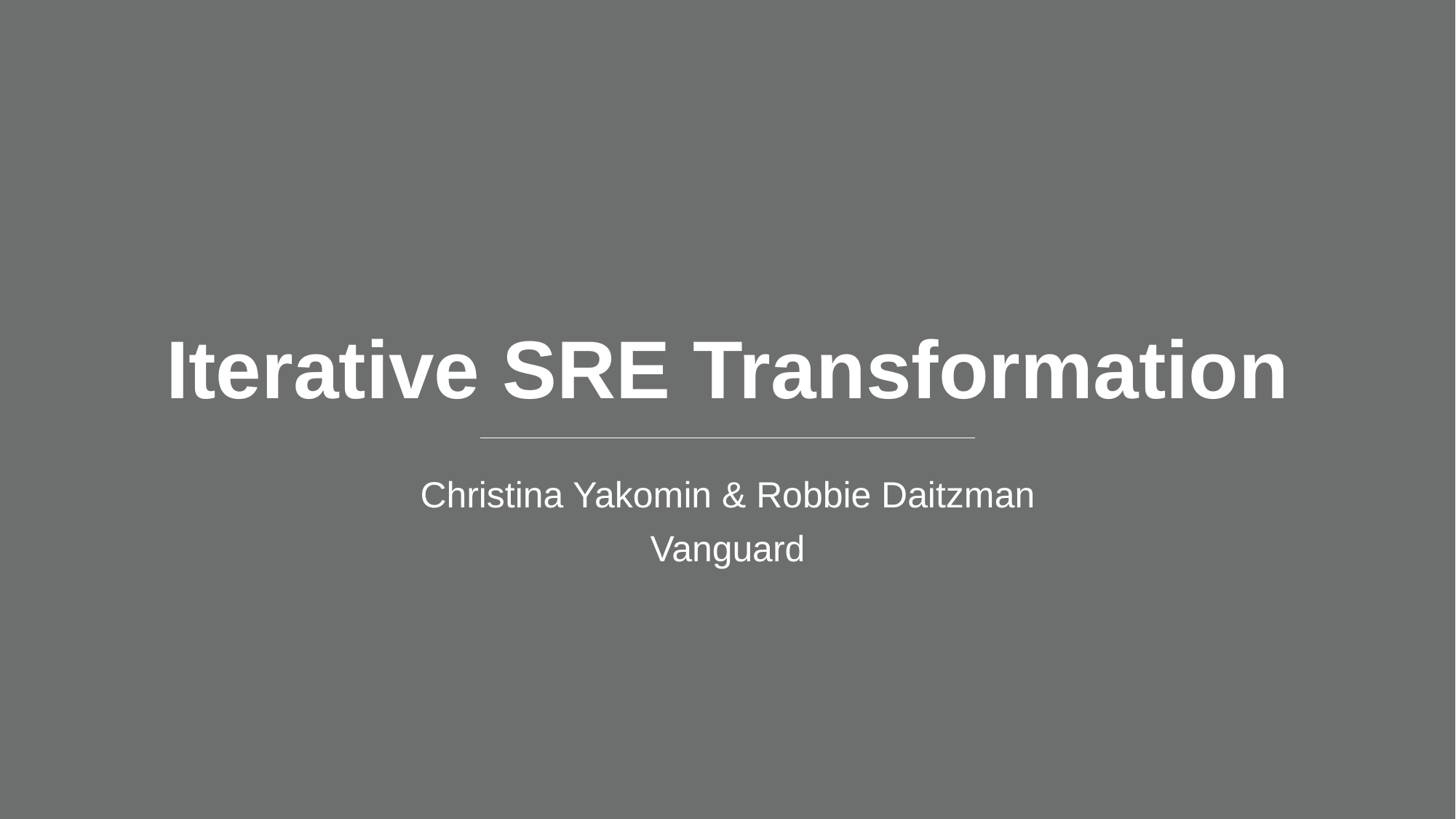

# Iterative SRE Transformation
Christina Yakomin & Robbie Daitzman
Vanguard